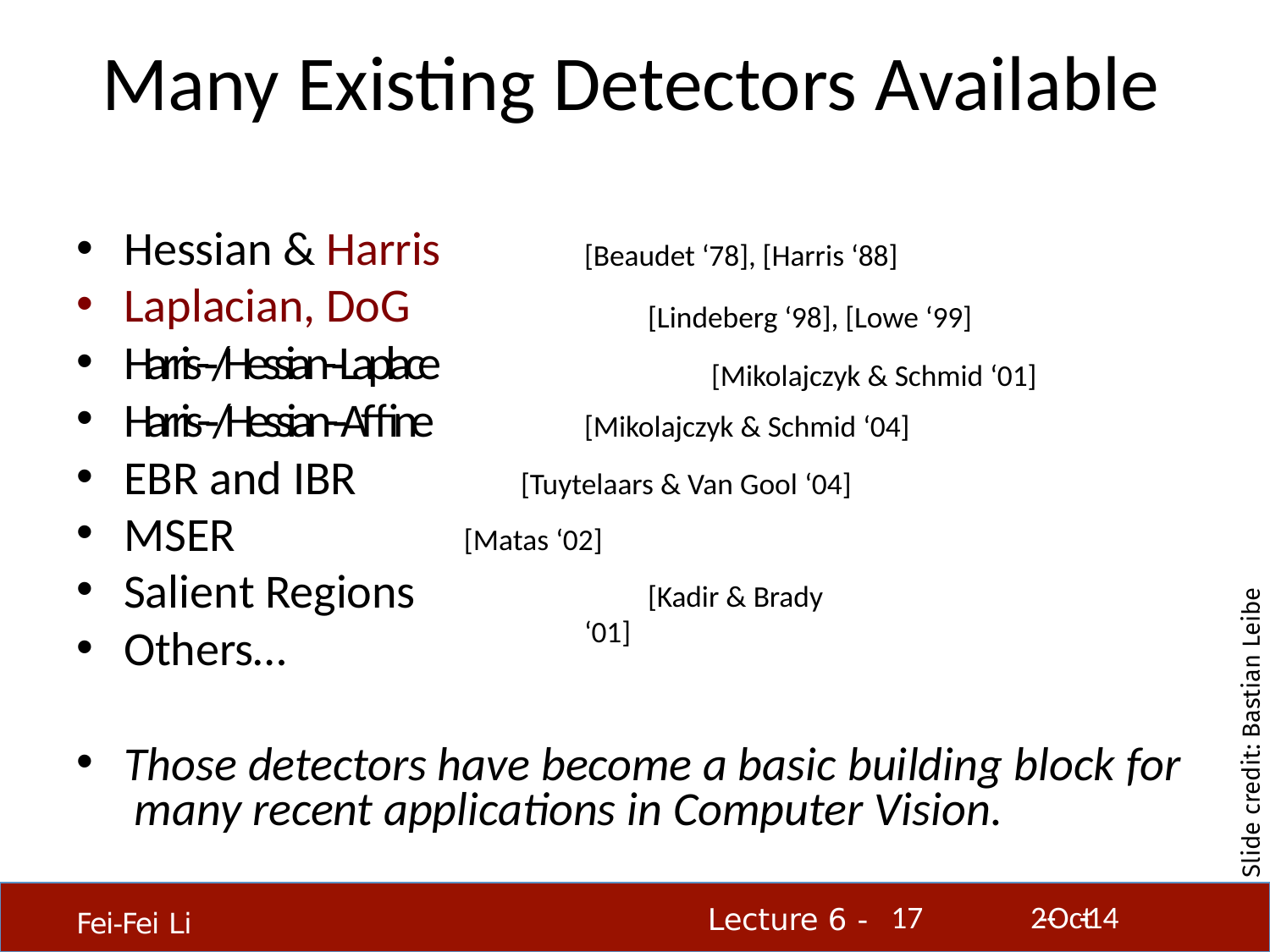

# Many Existing Detectors Available
[Beaudet ‘78], [Harris ‘88]
[Lindeberg ‘98], [Lowe ‘99]  [Mikolajczyk & Schmid ‘01]
[Mikolajczyk & Schmid ‘04]
Hessian & Harris
Laplacian, DoG
Harris-­‐/Hessian-­‐Laplace
Harris-­‐/Hessian-­‐Aﬃne
[Tuytelaars & Van Gool ‘04]  [Matas ‘02]
[Kadir & Brady ‘01]
EBR and IBR
MSER
Salient Regions
Others…
Slide credit: Bastian Leibe
Those detectors have become a basic building block for  many recent applications in Computer Vision.
17
2-­‐Oct-­‐14
Lecture 6 -
Fei-Fei Li